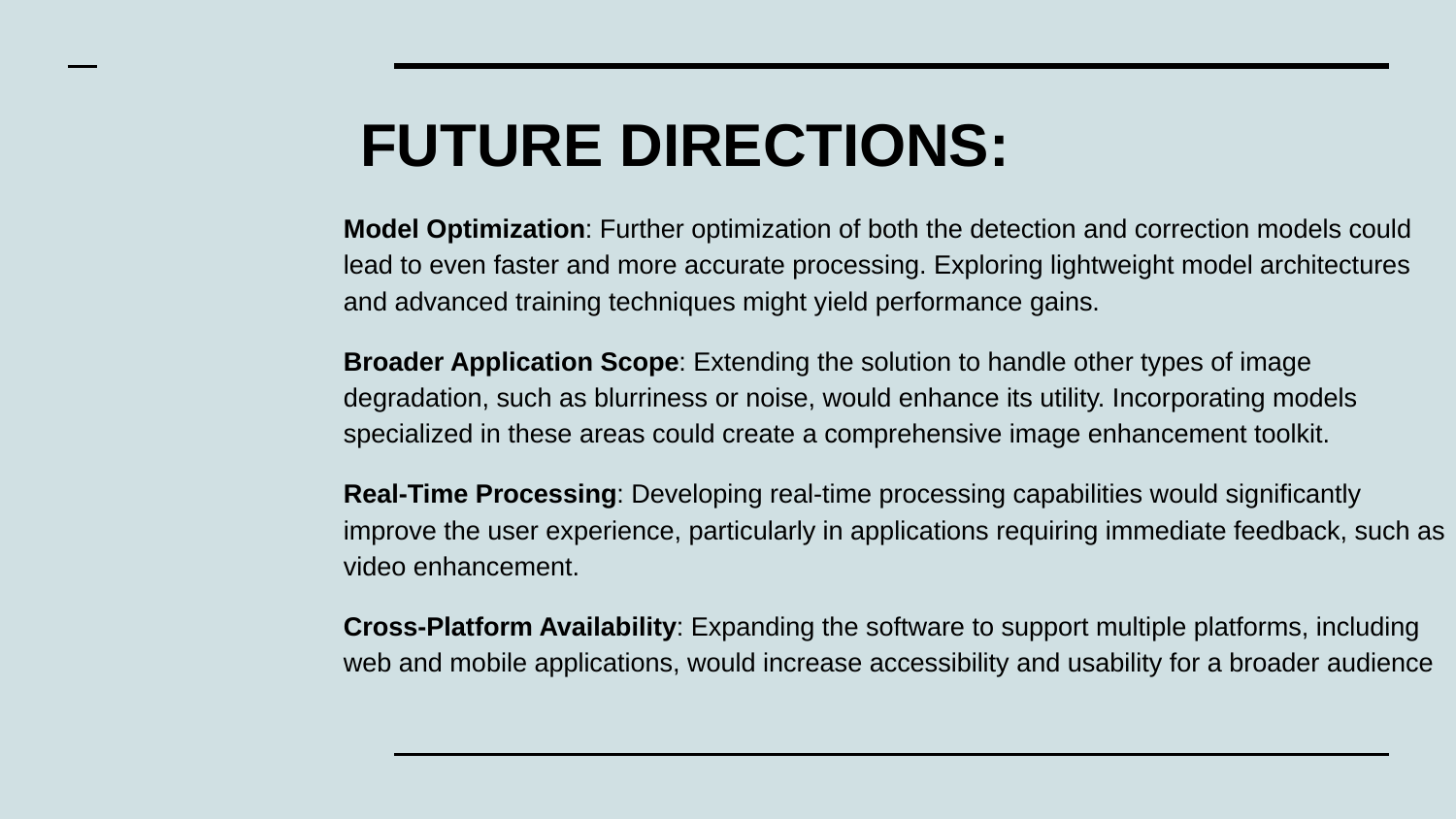

# FUTURE DIRECTIONS:
Model Optimization: Further optimization of both the detection and correction models could lead to even faster and more accurate processing. Exploring lightweight model architectures and advanced training techniques might yield performance gains.
Broader Application Scope: Extending the solution to handle other types of image degradation, such as blurriness or noise, would enhance its utility. Incorporating models specialized in these areas could create a comprehensive image enhancement toolkit.
Real-Time Processing: Developing real-time processing capabilities would significantly improve the user experience, particularly in applications requiring immediate feedback, such as video enhancement.
Cross-Platform Availability: Expanding the software to support multiple platforms, including web and mobile applications, would increase accessibility and usability for a broader audience